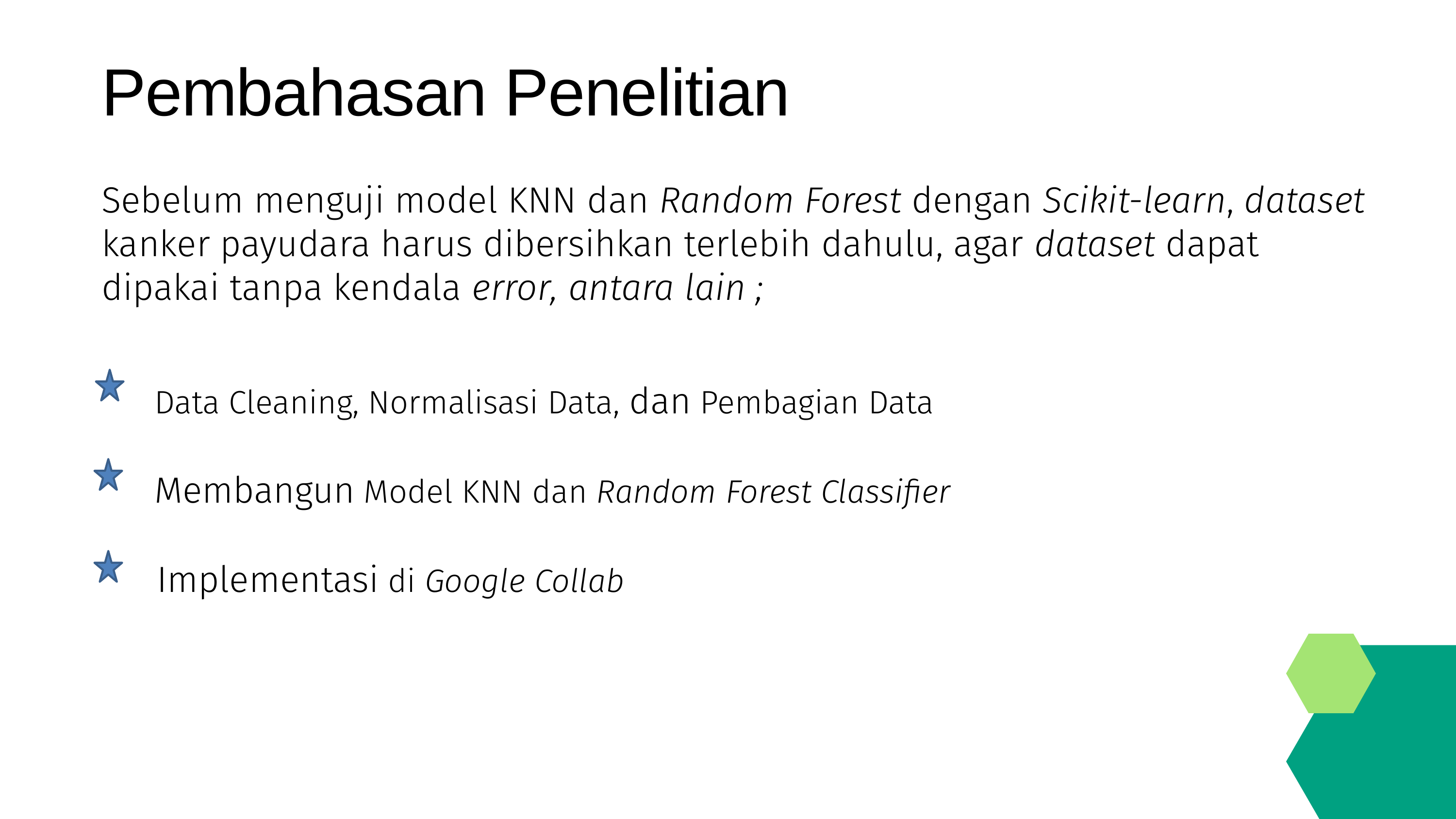

Pembahasan Penelitian
Sebelum menguji model KNN dan Random Forest dengan Scikit-learn, dataset kanker payudara harus dibersihkan terlebih dahulu, agar dataset dapat dipakai tanpa kendala error, antara lain ;
Data Cleaning, Normalisasi Data, dan Pembagian Data

Membangun Model KNN dan Random Forest Classifier

Implementasi di Google Collab